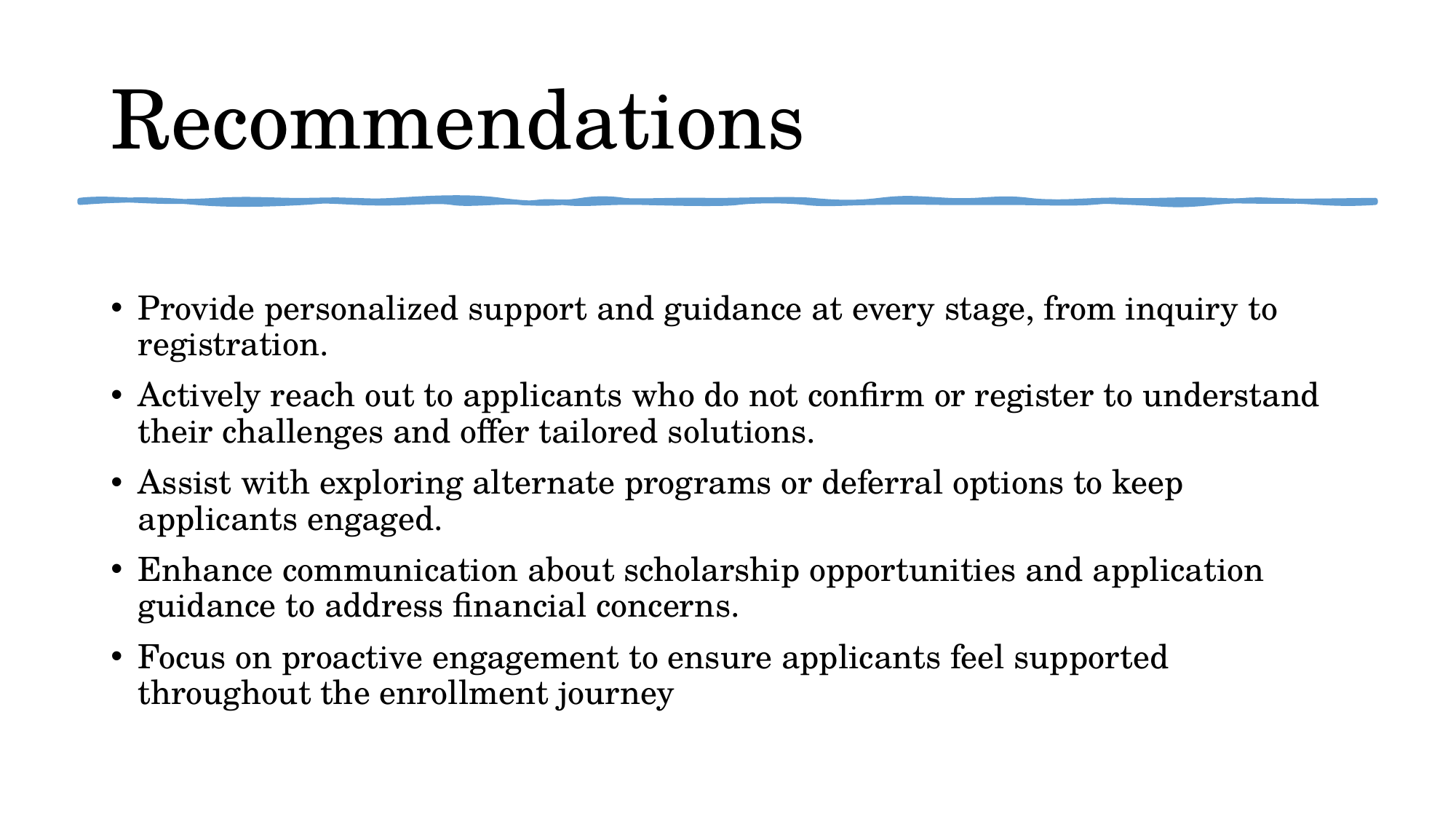

# Recommendations

Provide personalized support and guidance at every stage, from inquiry to registration.
Actively reach out to applicants who do not confirm or register to understand their challenges and offer tailored solutions.
Assist with exploring alternate programs or deferral options to keep applicants engaged.
Enhance communication about scholarship opportunities and application guidance to address financial concerns.
Focus on proactive engagement to ensure applicants feel supported throughout the enrollment journey